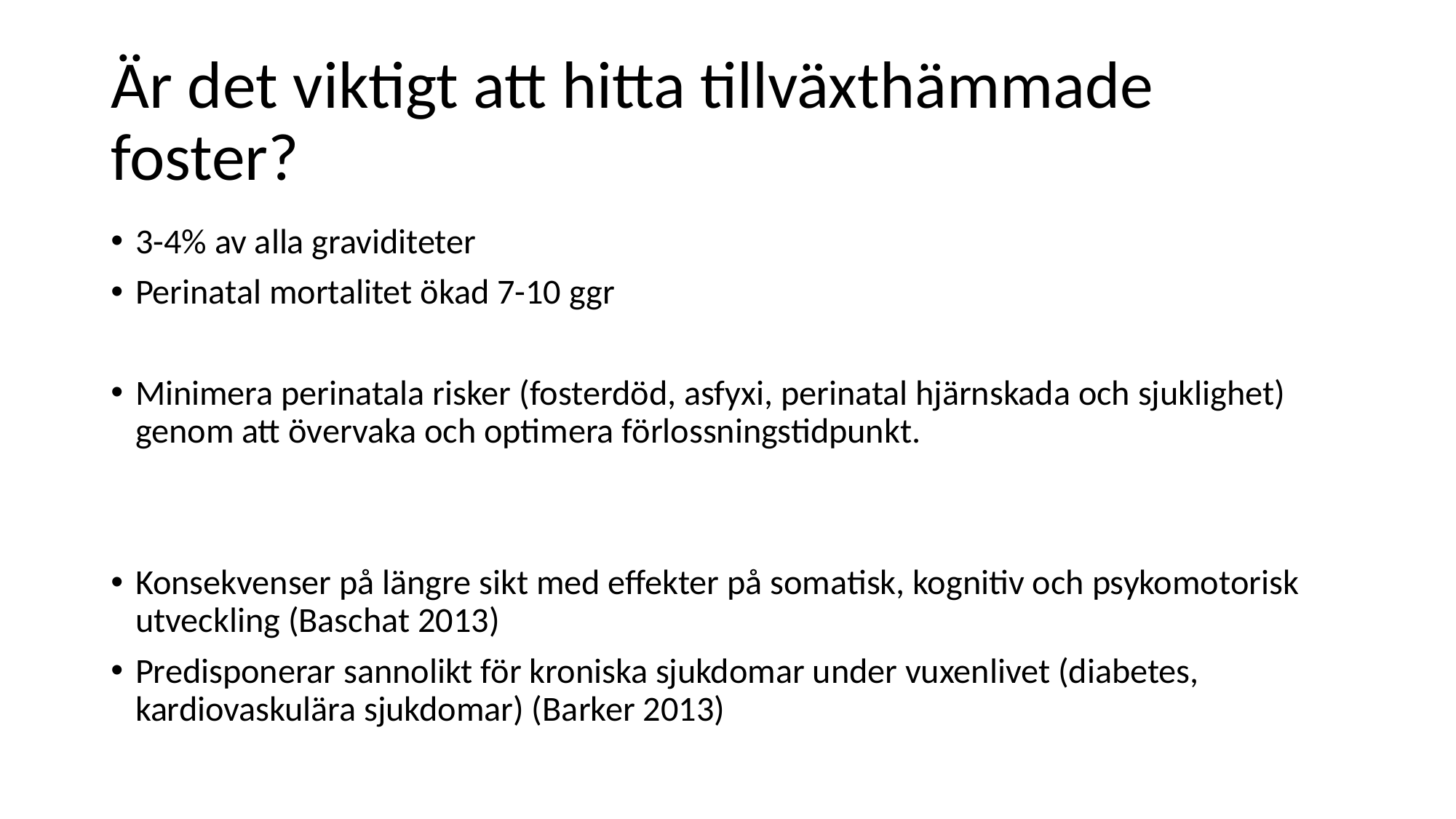

# Är det viktigt att hitta tillväxthämmade foster?
3-4% av alla graviditeter
Perinatal mortalitet ökad 7-10 ggr

Minimera perinatala risker (fosterdöd, asfyxi, perinatal hjärnskada och sjuklighet) genom att övervaka och optimera förlossningstidpunkt.

Konsekvenser på längre sikt med effekter på somatisk, kognitiv och psykomotorisk utveckling (Baschat 2013)
Predisponerar sannolikt för kroniska sjukdomar under vuxenlivet (diabetes, kardiovaskulära sjukdomar) (Barker 2013)